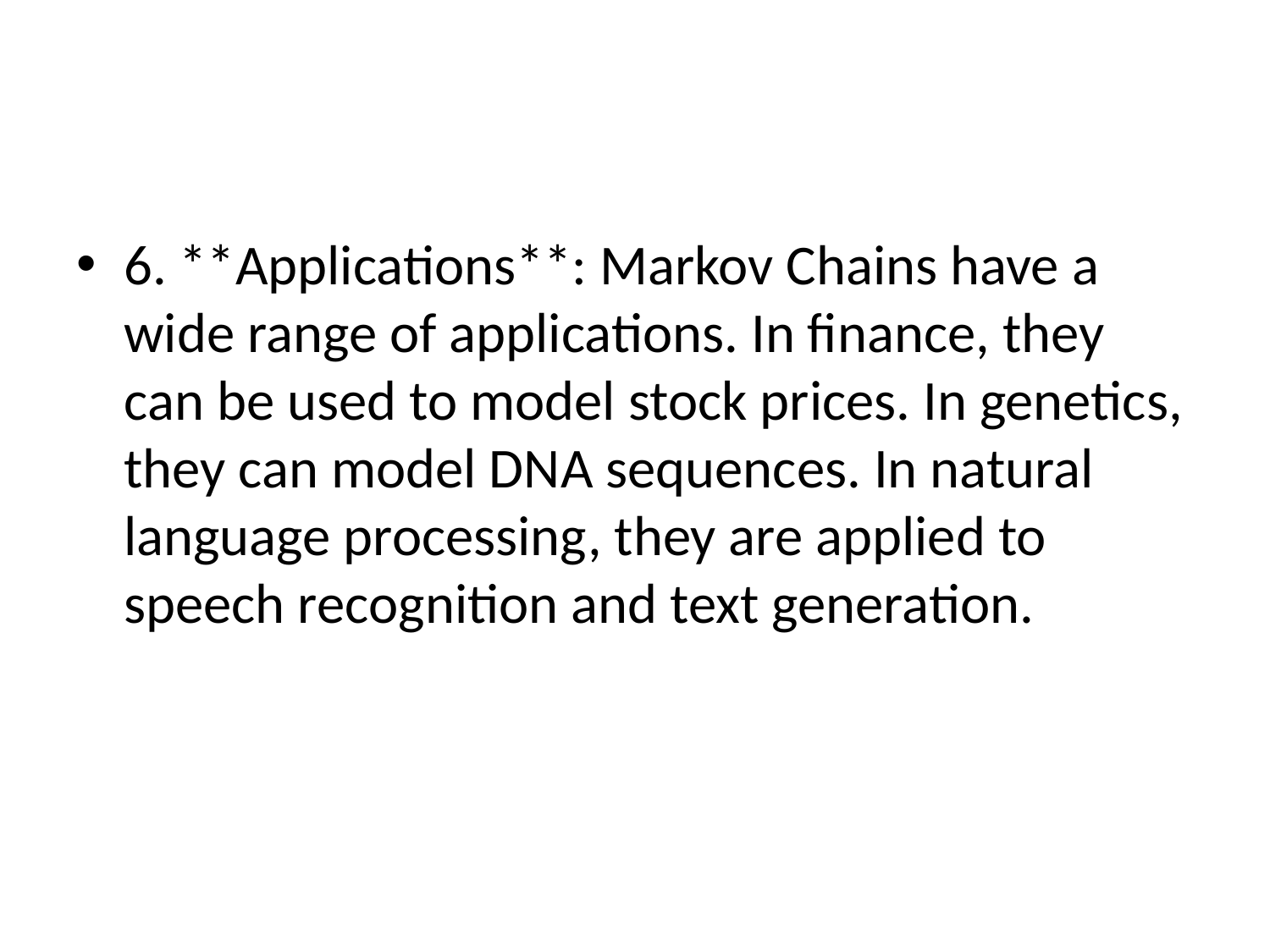

#
6. **Applications**: Markov Chains have a wide range of applications. In finance, they can be used to model stock prices. In genetics, they can model DNA sequences. In natural language processing, they are applied to speech recognition and text generation.